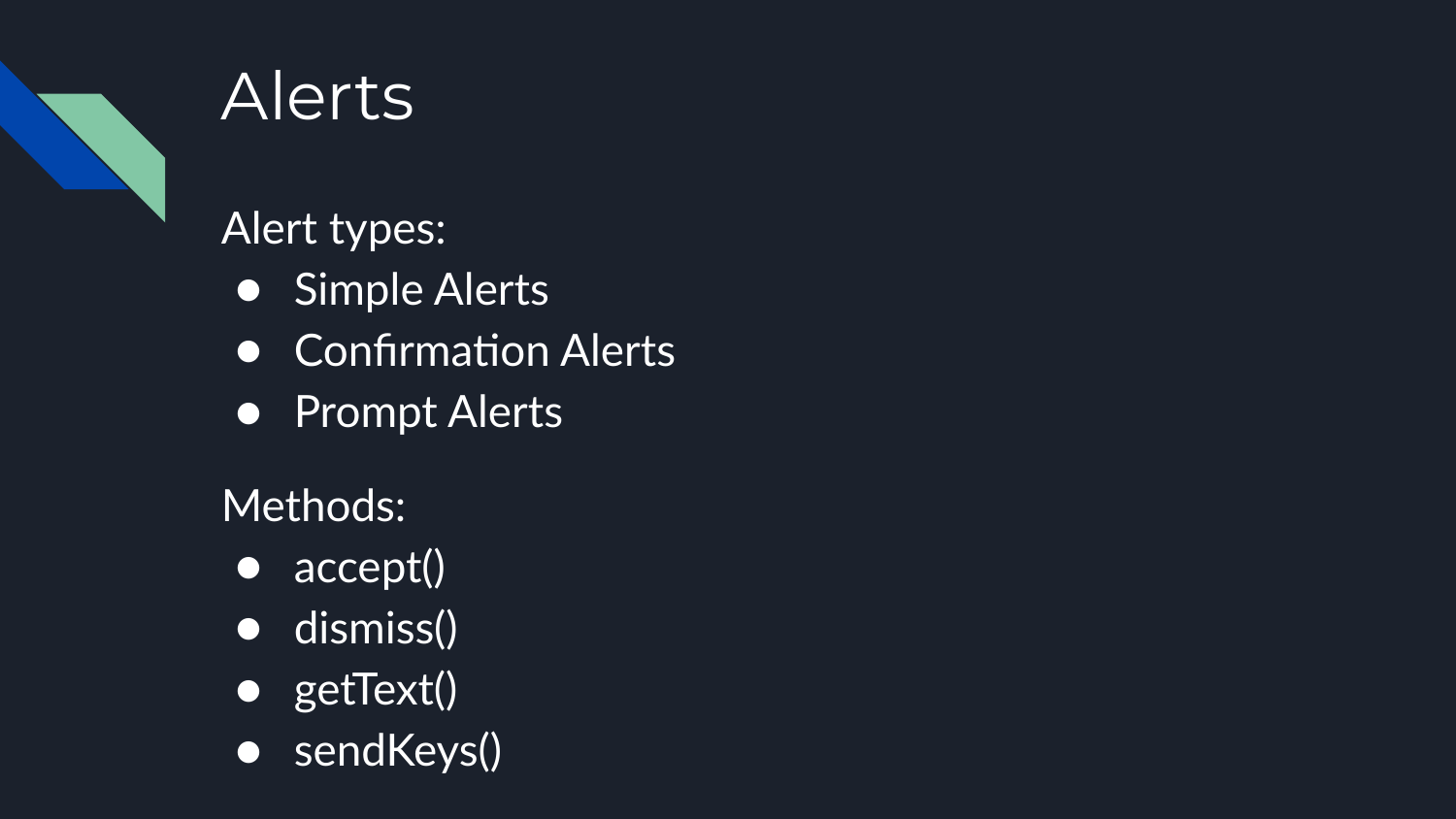

# Alerts
Alert types:
Simple Alerts
Confirmation Alerts
Prompt Alerts
Methods:
accept()
dismiss()
getText()
sendKeys()